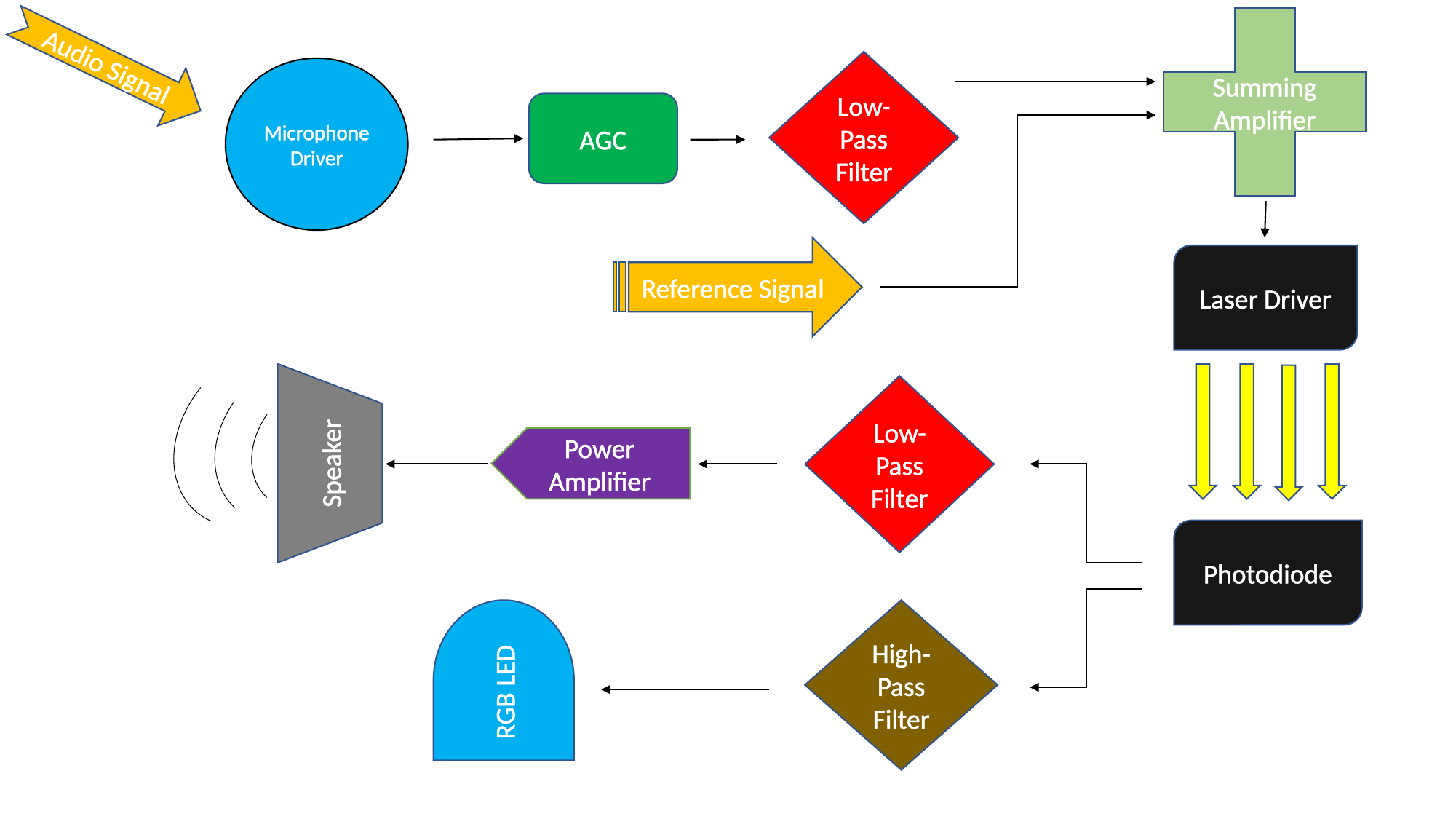

Summing Amplifier
Audio Signal
Low-Pass Filter
Microphone Driver
AGC
Reference Signal
Laser Driver

Low-Pass Filter
Speaker
Power Amplifier
Photodiode
High-Pass Filter
RGB LED